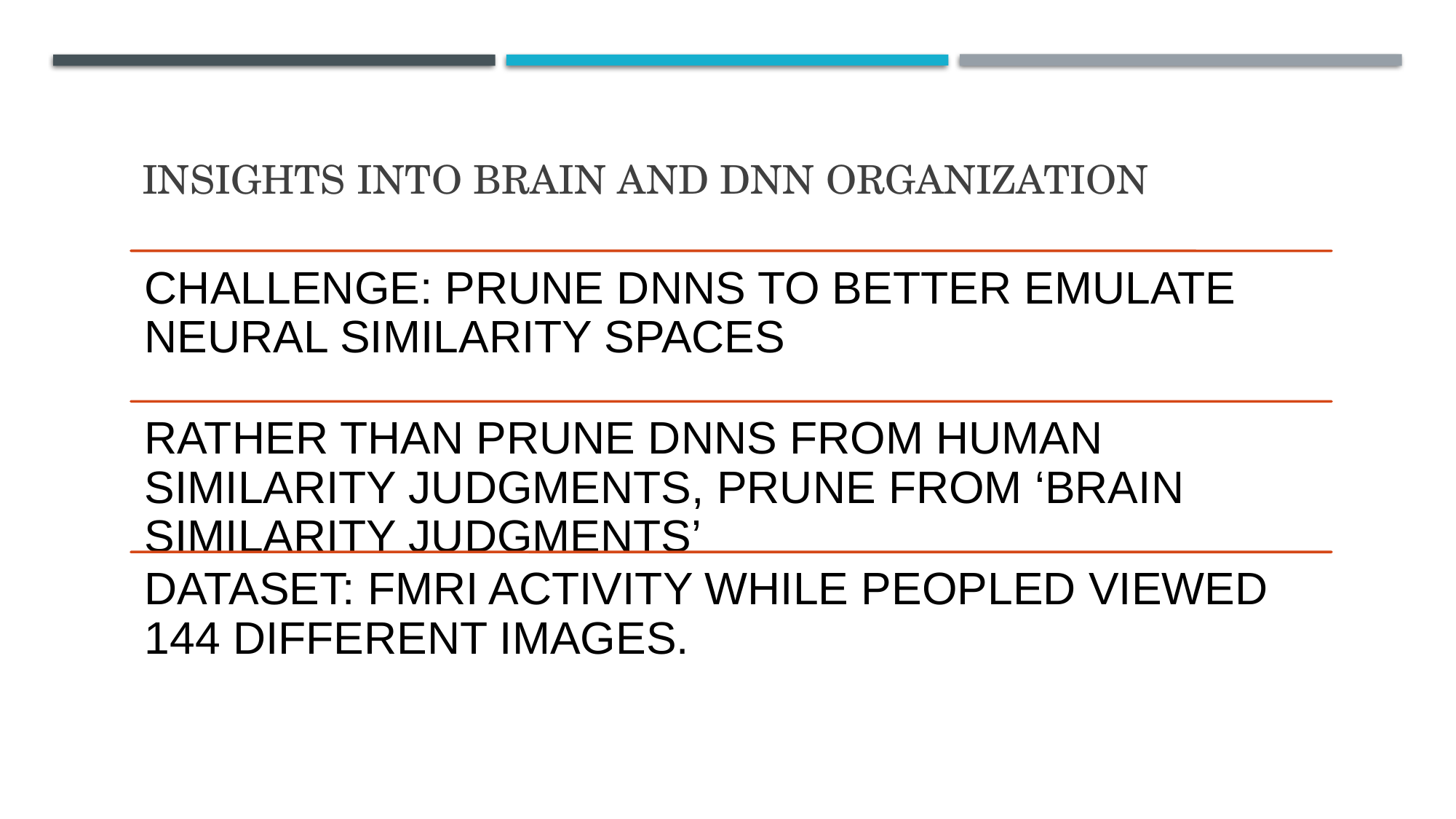

# Insights into brain and dnn organization
Challenge: prune DNNs to better emulate neural similarity spaces
rather than prune DNNs from human similarity judgments, prune from ‘brain similarity judgments’
Dataset: fmri activity while peopled viewed 144 different images.